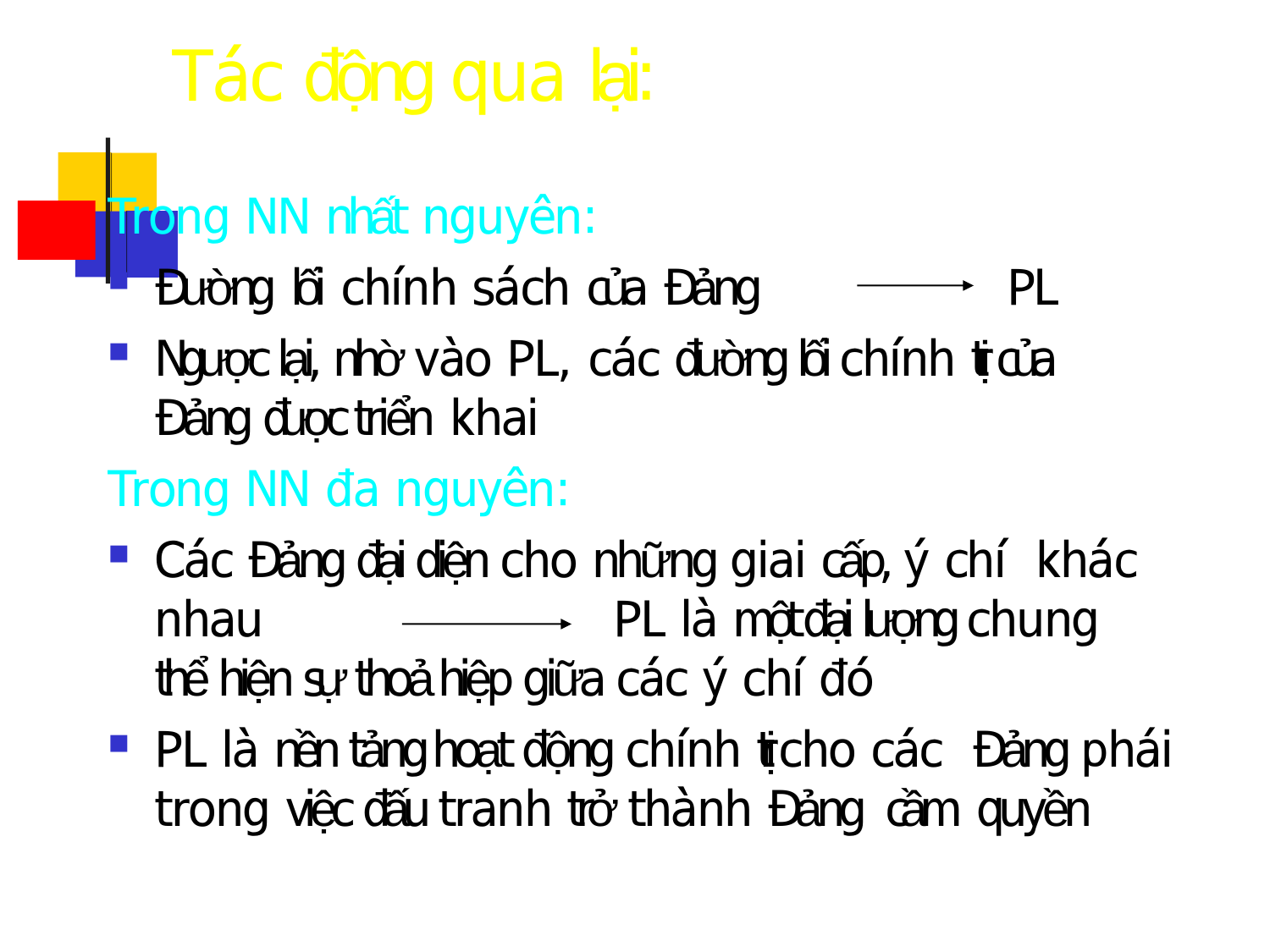

# Tác động qua lại:
Trong NN nhất nguyên:
Đường  lối  chính sách của Đảng	PL
Ngược lại, nhờ vào PL, các đường lối chính trị  của Đảng được triển khai
Trong NN đa nguyên:
Các Đảng đại diện cho những giai cấp, ý chí  khác nhau	PL là một đại lượng chung  thể hiện sự thoả hiệp giữa các ý chí đó
PL là nền tảng hoạt động chính trị cho các  Đảng phái trong việc đấu tranh trở thành Đảng  cầm quyền